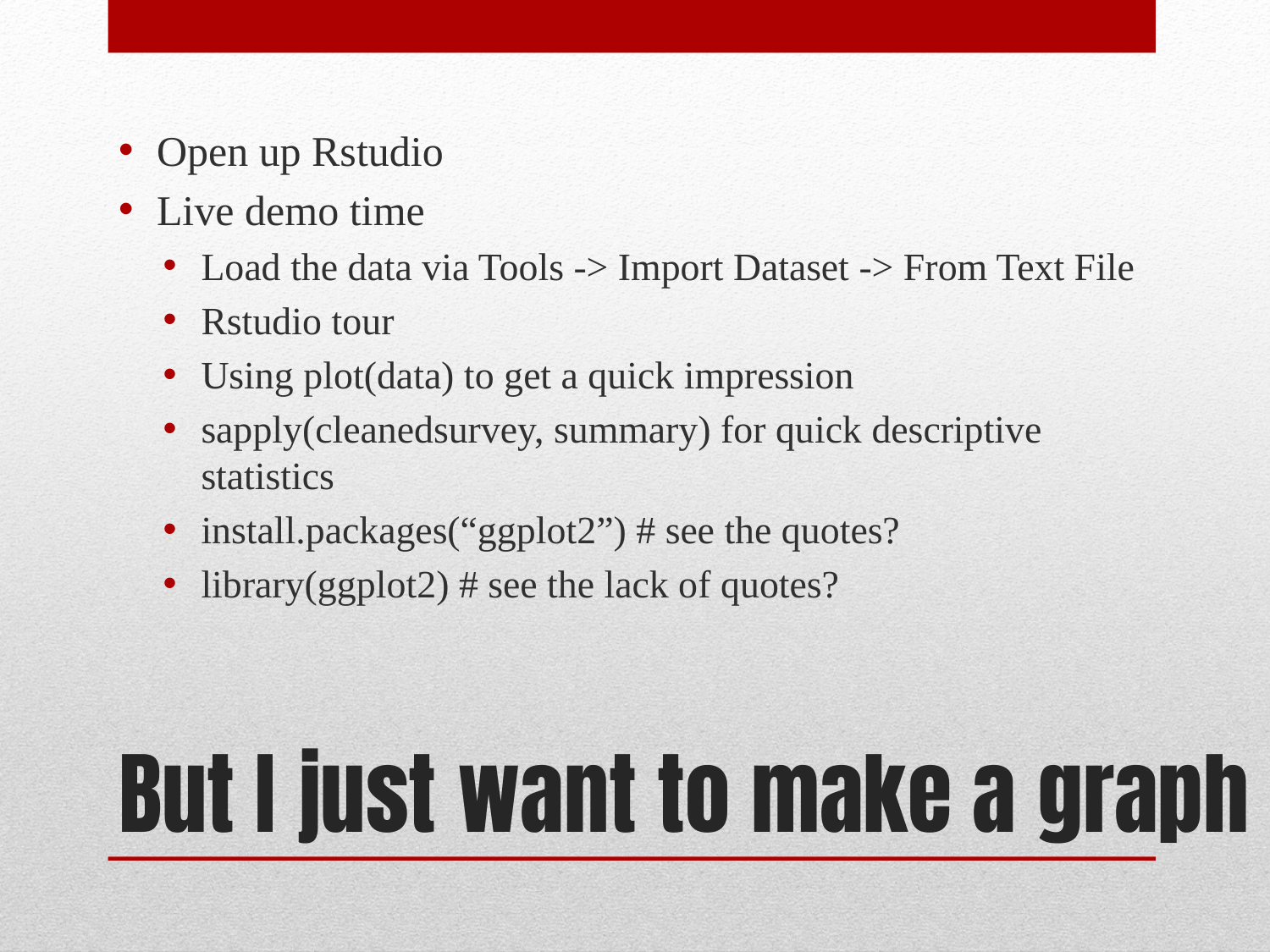

Open up Rstudio
Live demo time
Load the data via Tools -> Import Dataset -> From Text File
Rstudio tour
Using plot(data) to get a quick impression
sapply(cleanedsurvey, summary) for quick descriptive statistics
install.packages(“ggplot2”) # see the quotes?
library(ggplot2) # see the lack of quotes?
# But I just want to make a graph